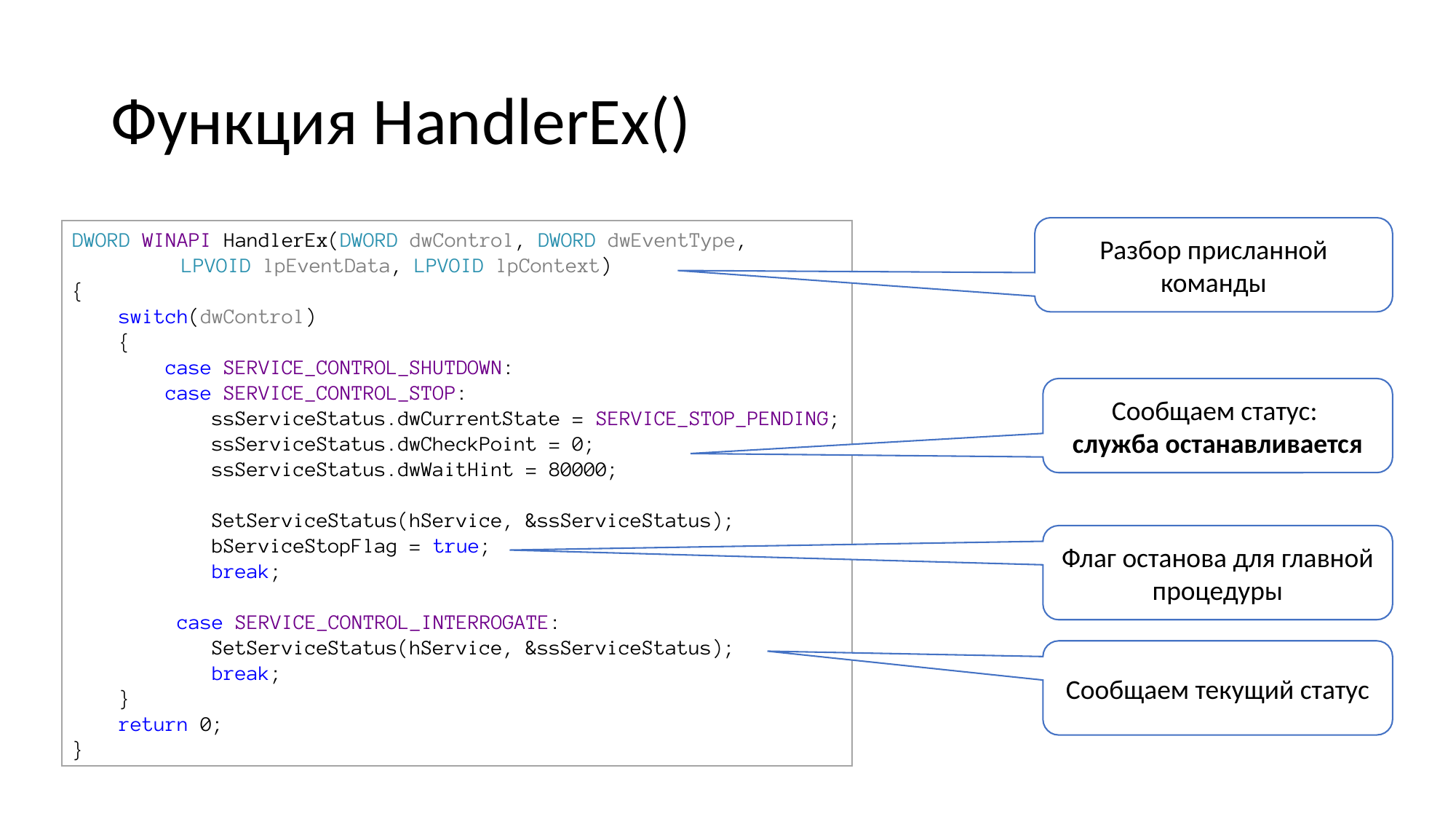

# Функция HandlerEx()
DWORD WINAPI HandlerEx(DWORD dwControl, DWORD dwEventType,
	LPVOID lpEventData, LPVOID lpContext)
{
    switch(dwControl)
    {
        case SERVICE_CONTROL_SHUTDOWN:
        case SERVICE_CONTROL_STOP:
            ssServiceStatus.dwCurrentState = SERVICE_STOP_PENDING;
            ssServiceStatus.dwCheckPoint = 0;
            ssServiceStatus.dwWaitHint = 80000;
            SetServiceStatus(hService, &ssServiceStatus);
            bServiceStopFlag = true;
            break;
        
         case SERVICE_CONTROL_INTERROGATE:
            SetServiceStatus(hService, &ssServiceStatus);
            break;
    }
    return 0;
}
Разбор присланной команды
Сообщаем статус:
служба останавливается
Флаг останова для главной процедуры
Сообщаем текущий статус